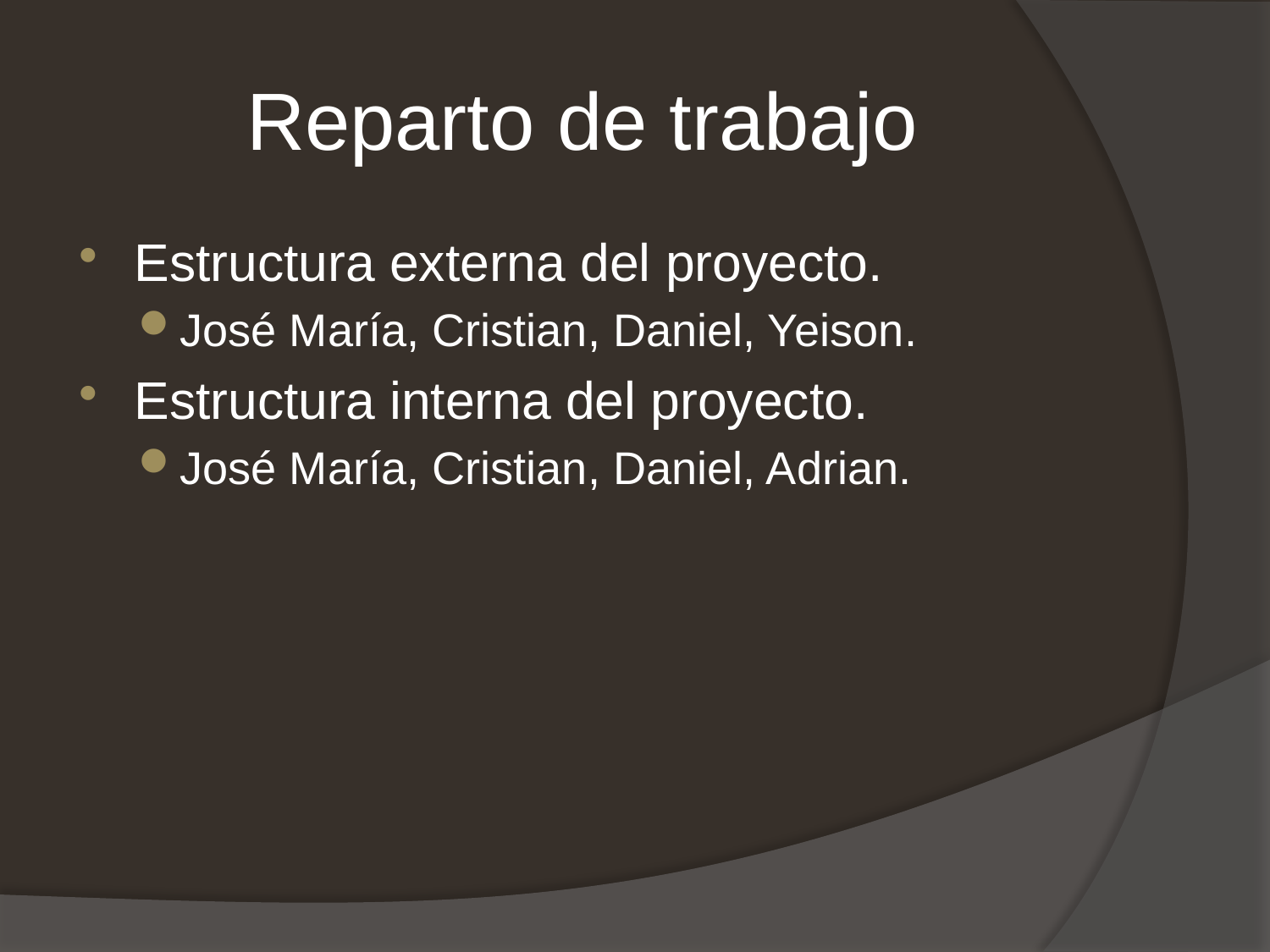

# Reparto de trabajo
Estructura externa del proyecto.
José María, Cristian, Daniel, Yeison.
Estructura interna del proyecto.
José María, Cristian, Daniel, Adrian.